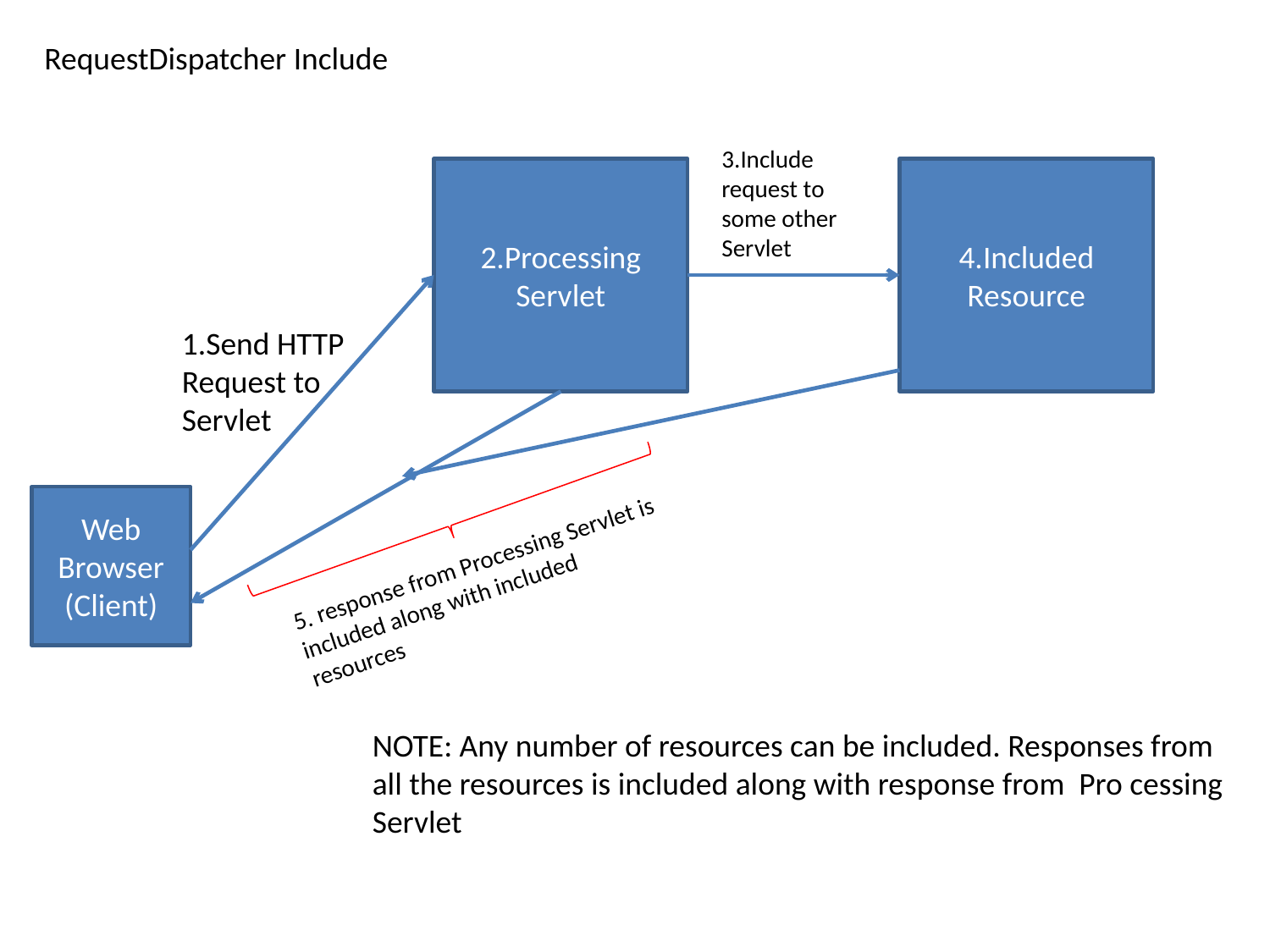

RequestDispatcher Include
3.Include request to some other Servlet
2.Processing Servlet
4.Included Resource

1.Send HTTP Request to Servlet
Web Browser (Client)
5. response from Processing Servlet is included along with included resources
NOTE: Any number of resources can be included. Responses from all the resources is included along with response from  Pro cessing Servlet